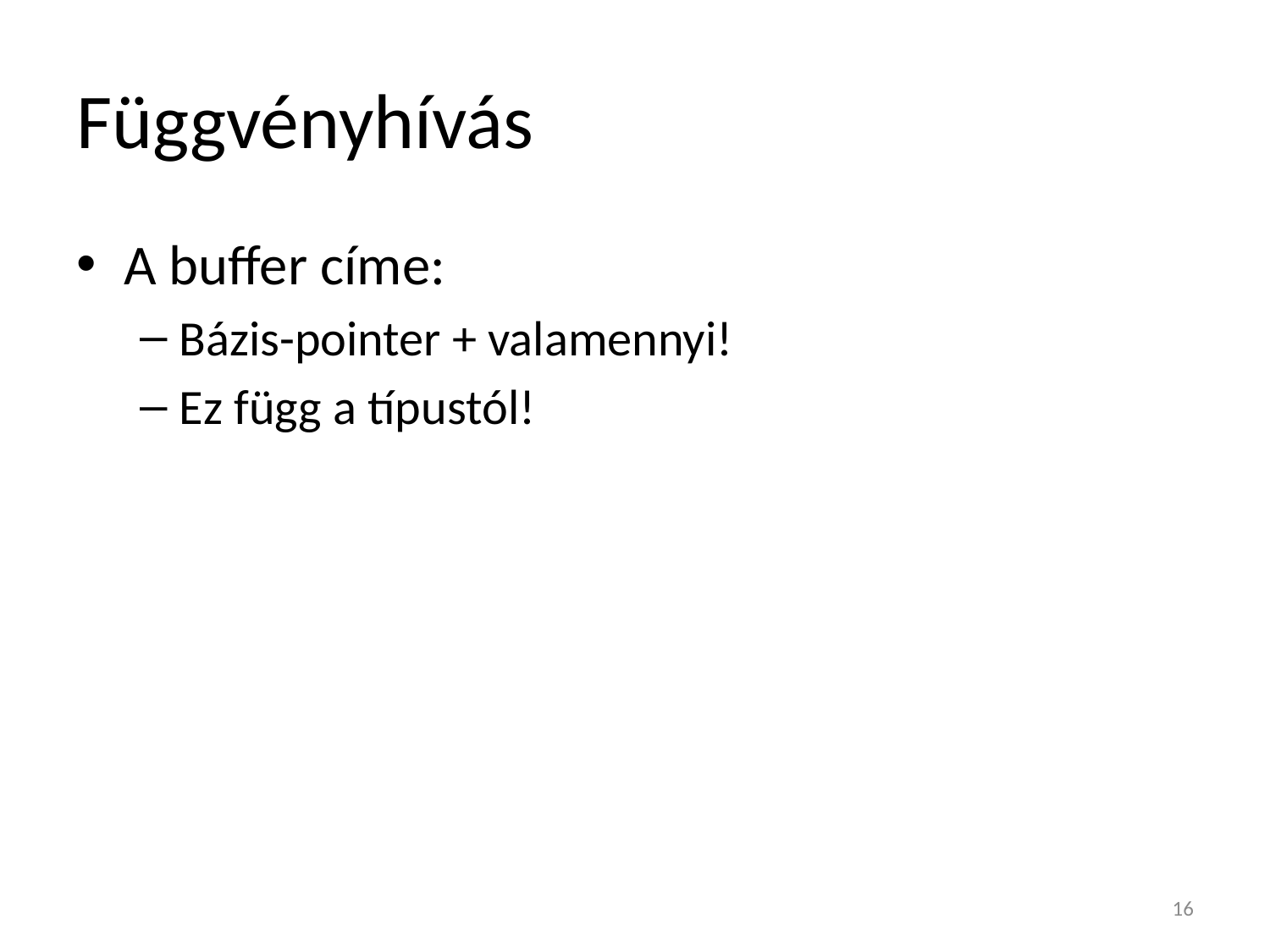

# Függvényhívás
A buffer címe:
Bázis-pointer + valamennyi!
Ez függ a típustól!
16